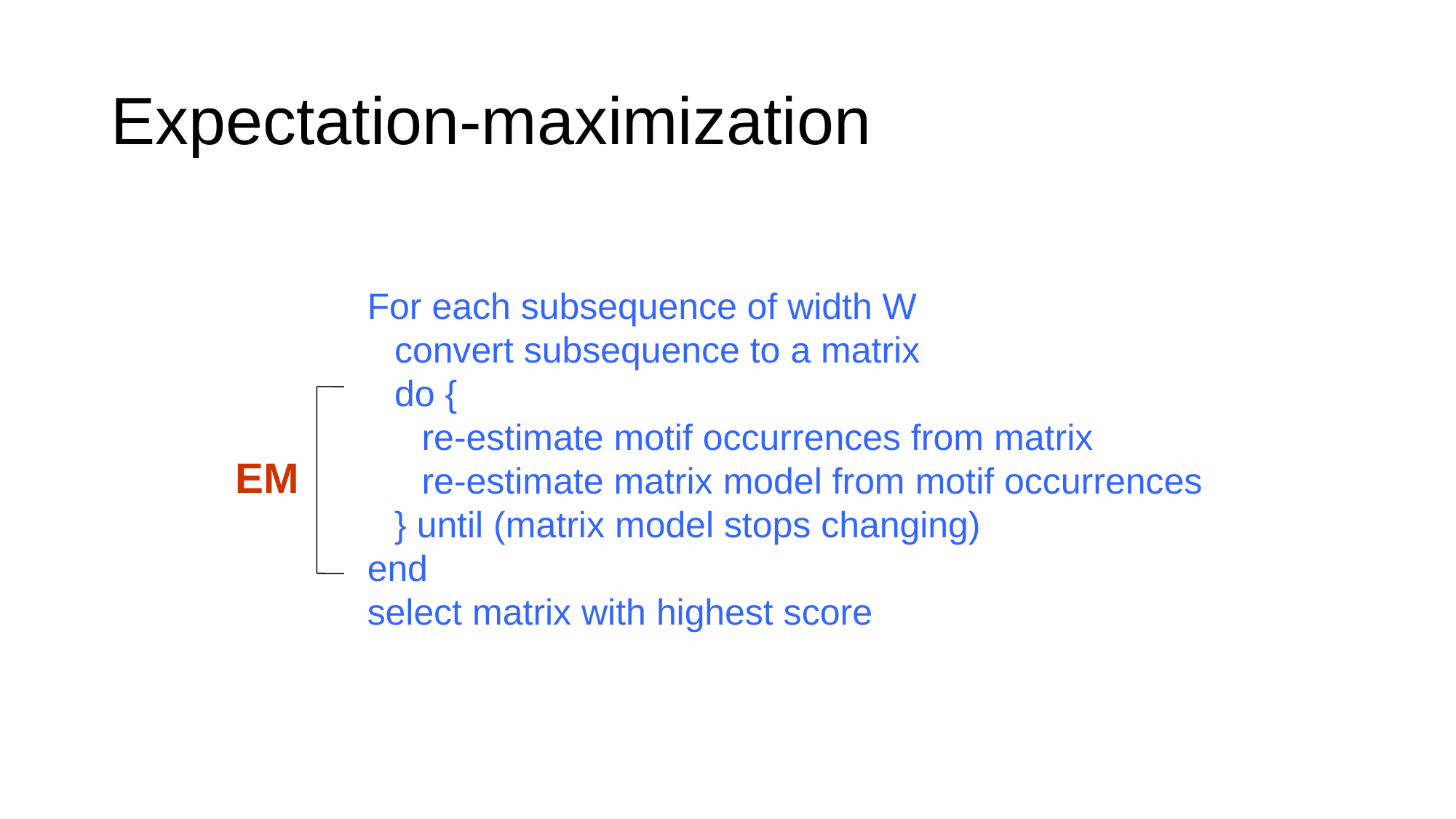

# Expectation-maximization
For each subsequence of width W
	convert subsequence to a matrix
	do {
 		re-estimate motif occurrences from matrix
		re-estimate matrix model from motif occurrences
	} until (matrix model stops changing)
end
select matrix with highest score

EM